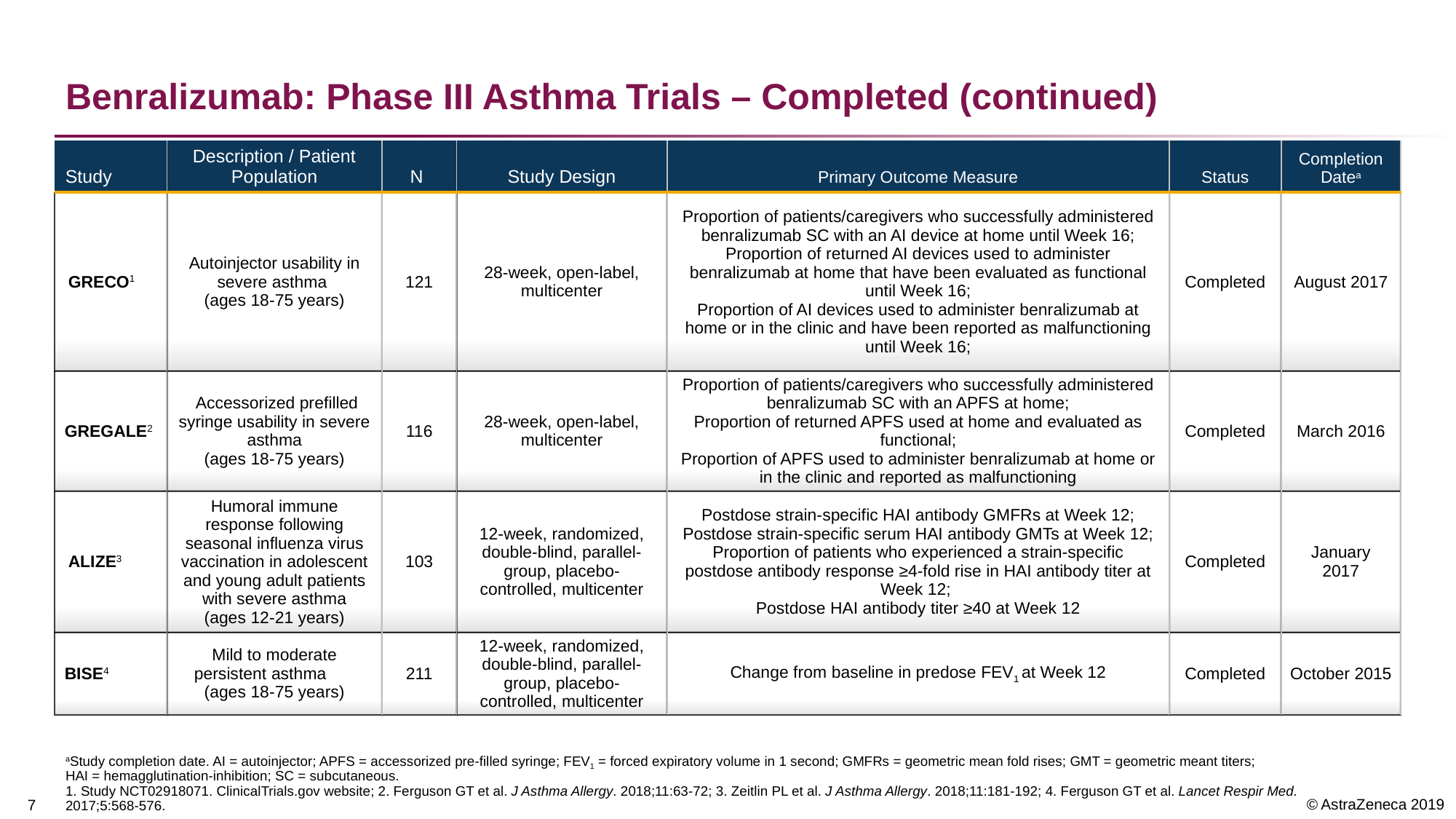

# Benralizumab: Phase III Asthma Trials – Completed (continued)
| Study | Description / Patient Population | N | Study Design | Primary Outcome Measure | Status | Completion Datea |
| --- | --- | --- | --- | --- | --- | --- |
| GRECO1 | Autoinjector usability in severe asthma (ages 18-75 years) | 121 | 28-week, open-label, multicenter | Proportion of patients/caregivers who successfully administered benralizumab SC with an AI device at home until Week 16; Proportion of returned AI devices used to administer benralizumab at home that have been evaluated as functional until Week 16; Proportion of AI devices used to administer benralizumab at home or in the clinic and have been reported as malfunctioning until Week 16; | Completed | August 2017 |
| GREGALE2 | Accessorized prefilled syringe usability in severe asthma (ages 18-75 years) | 116 | 28-week, open-label, multicenter | Proportion of patients/caregivers who successfully administered benralizumab SC with an APFS at home; Proportion of returned APFS used at home and evaluated as functional; Proportion of APFS used to administer benralizumab at home or in the clinic and reported as malfunctioning | Completed | March 2016 |
| ALIZE3 | Humoral immune response following seasonal influenza virus vaccination in adolescent and young adult patients with severe asthma (ages 12-21 years) | 103 | 12-week, randomized, double-blind, parallel-group, placebo-controlled, multicenter | Postdose strain-specific HAI antibody GMFRs at Week 12; Postdose strain-specific serum HAI antibody GMTs at Week 12; Proportion of patients who experienced a strain-specific postdose antibody response ≥4-fold rise in HAI antibody titer at Week 12; Postdose HAI antibody titer ≥40 at Week 12 | Completed | January 2017 |
| BISE4 | Mild to moderate persistent asthma (ages 18-75 years) | 211 | 12-week, randomized, double-blind, parallel-group, placebo-controlled, multicenter | Change from baseline in predose FEV1 at Week 12 | Completed | October 2015 |
aStudy completion date. AI = autoinjector; APFS = accessorized pre-filled syringe; FEV1 = forced expiratory volume in 1 second; GMFRs = geometric mean fold rises; GMT = geometric meant titers;         HAI = hemagglutination-inhibition; SC = subcutaneous.
1. Study NCT02918071. ClinicalTrials.gov website; 2. Ferguson GT et al. J Asthma Allergy. 2018;11:63-72; 3. Zeitlin PL et al. J Asthma Allergy. 2018;11:181-192; 4. Ferguson GT et al. Lancet Respir Med. 2017;5:568-576.
7